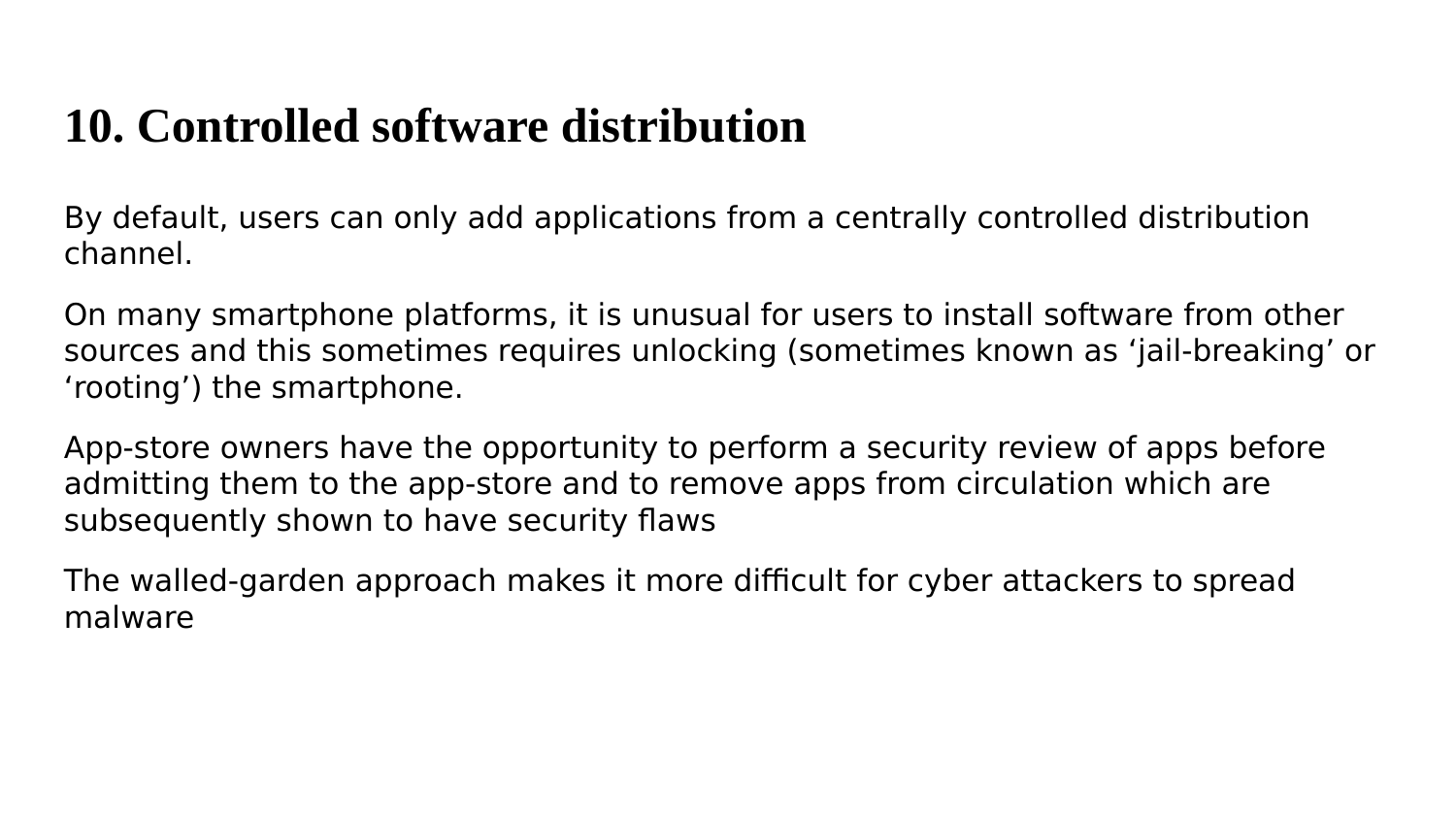

10. Controlled software distribution
By default, users can only add applications from a centrally controlled distribution channel.
On many smartphone platforms, it is unusual for users to install software from other sources and this sometimes requires unlocking (sometimes known as ‘jail-breaking’ or ‘rooting’) the smartphone.
App-store owners have the opportunity to perform a security review of apps before admitting them to the app-store and to remove apps from circulation which are subsequently shown to have security flaws
The walled-garden approach makes it more difficult for cyber attackers to spread malware